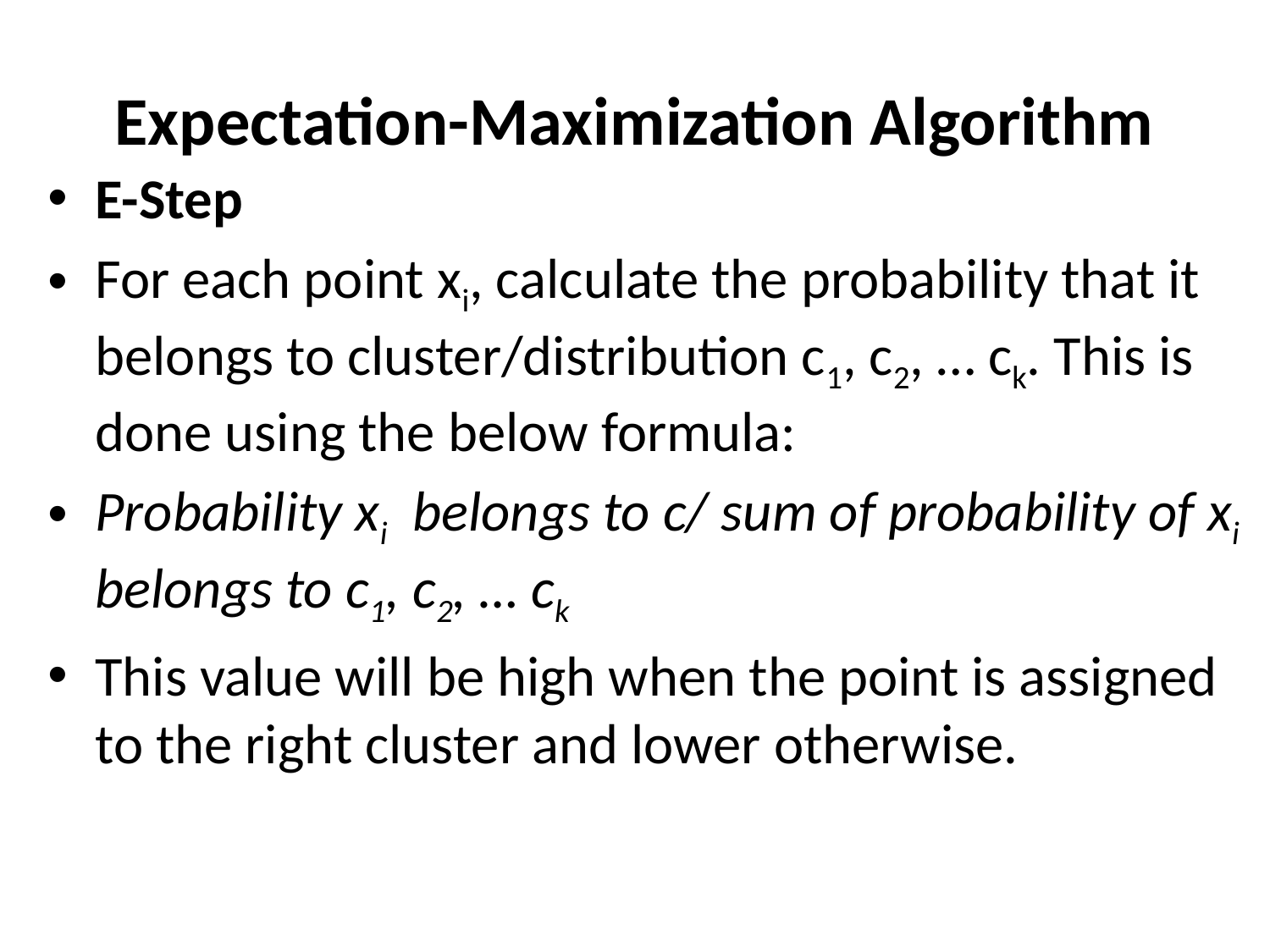

# Expectation-Maximization Algorithm
E-Step
For each point xi, calculate the probability that it belongs to cluster/distribution c1, c2, … ck. This is done using the below formula:
Probability xi  belongs to c/ sum of probability of xi  belongs to c1, c2, … ck
This value will be high when the point is assigned to the right cluster and lower otherwise.